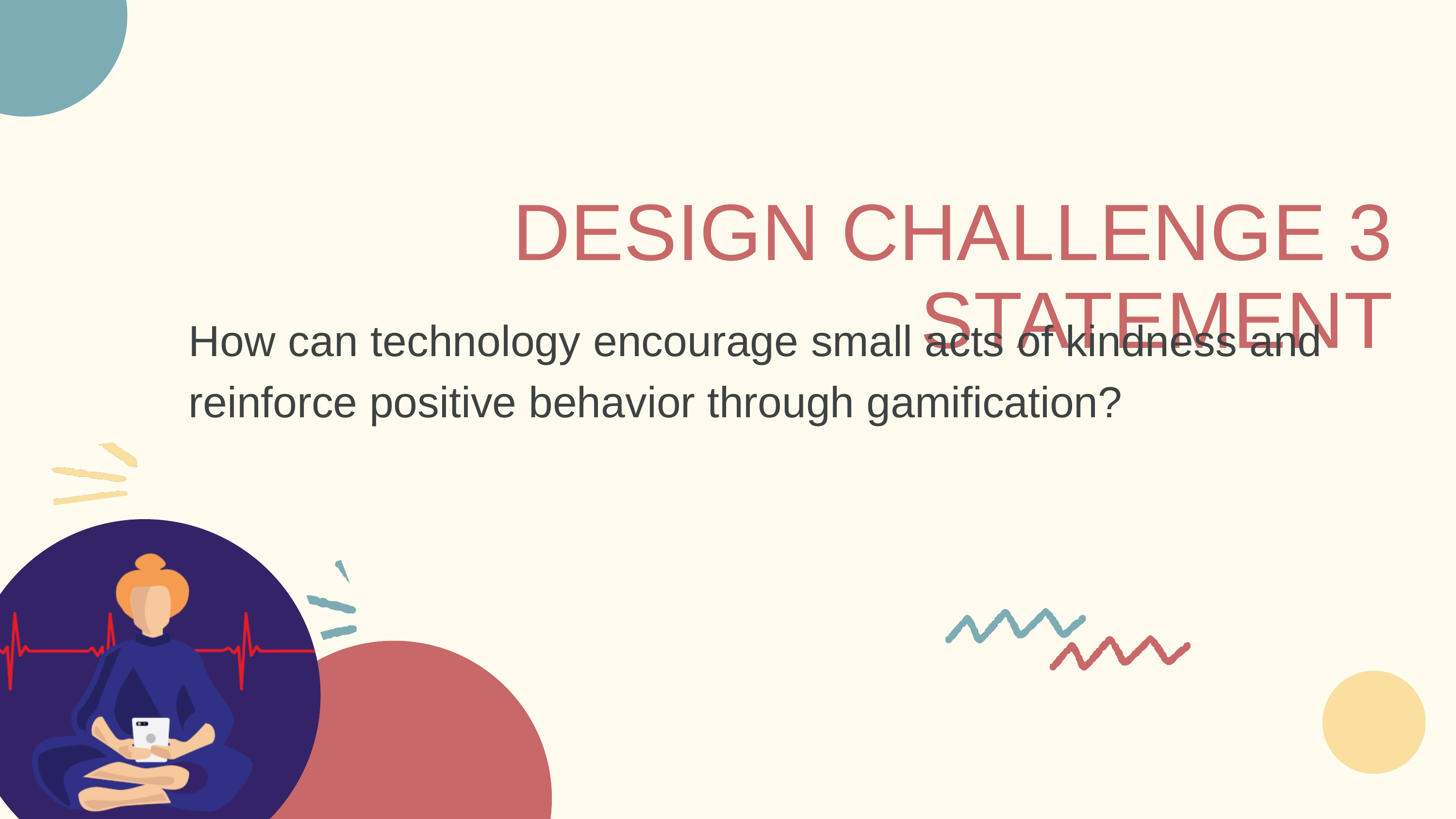

DESIGN CHALLENGE 3 STATEMENT
How can technology encourage small acts of kindness and reinforce positive behavior through gamification?